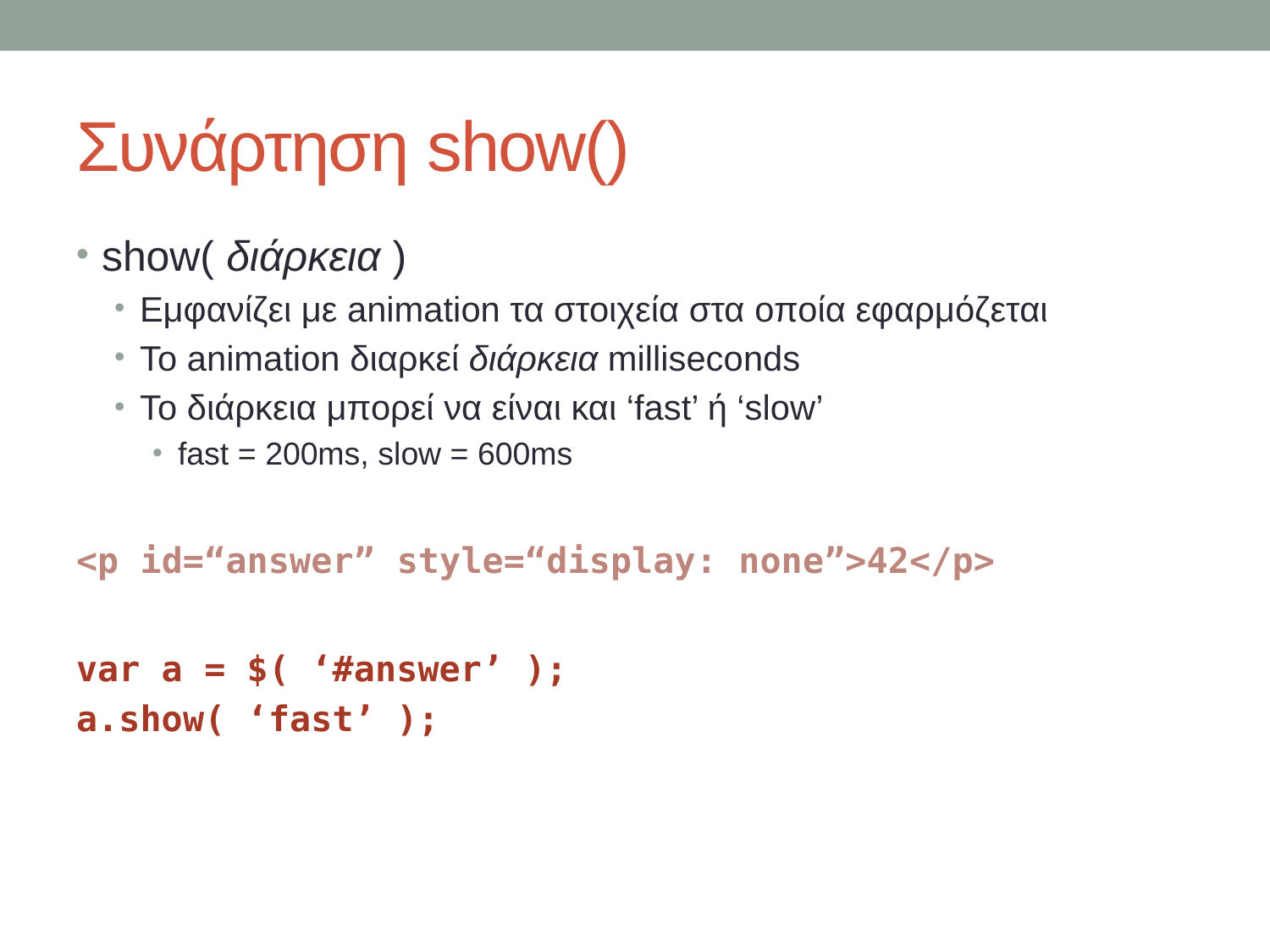

# Συνάρτηση show()
show( διάρκεια )
Εμφανίζει με animation τα στοιχεία στα οποία εφαρμόζεται
Το animation διαρκεί διάρκεια milliseconds
To διάρκεια μπορεί να είναι και ‘fast’ ή ‘slow’
fast = 200ms, slow = 600ms

<p id=“answer” style=“display: none”>42</p>

var a = $( ‘#answer’ );
a.show( ‘fast’ );